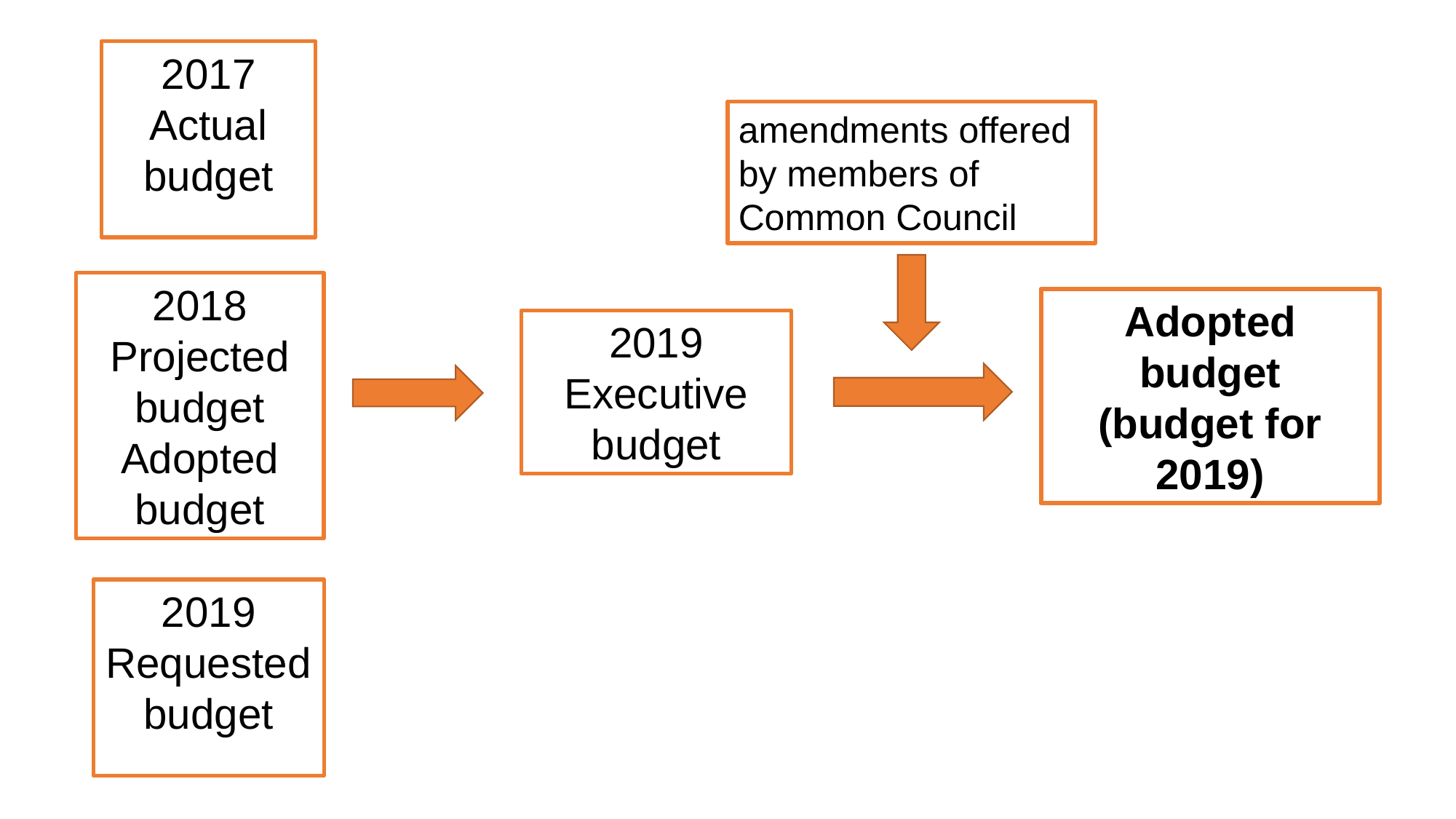

2017
Actual budget

amendments offered by members of  Common Council

2018
Projected budget
Adopted budget
Adopted budget
(budget for 2019)
2019
Executive budget

2019
Requested budget